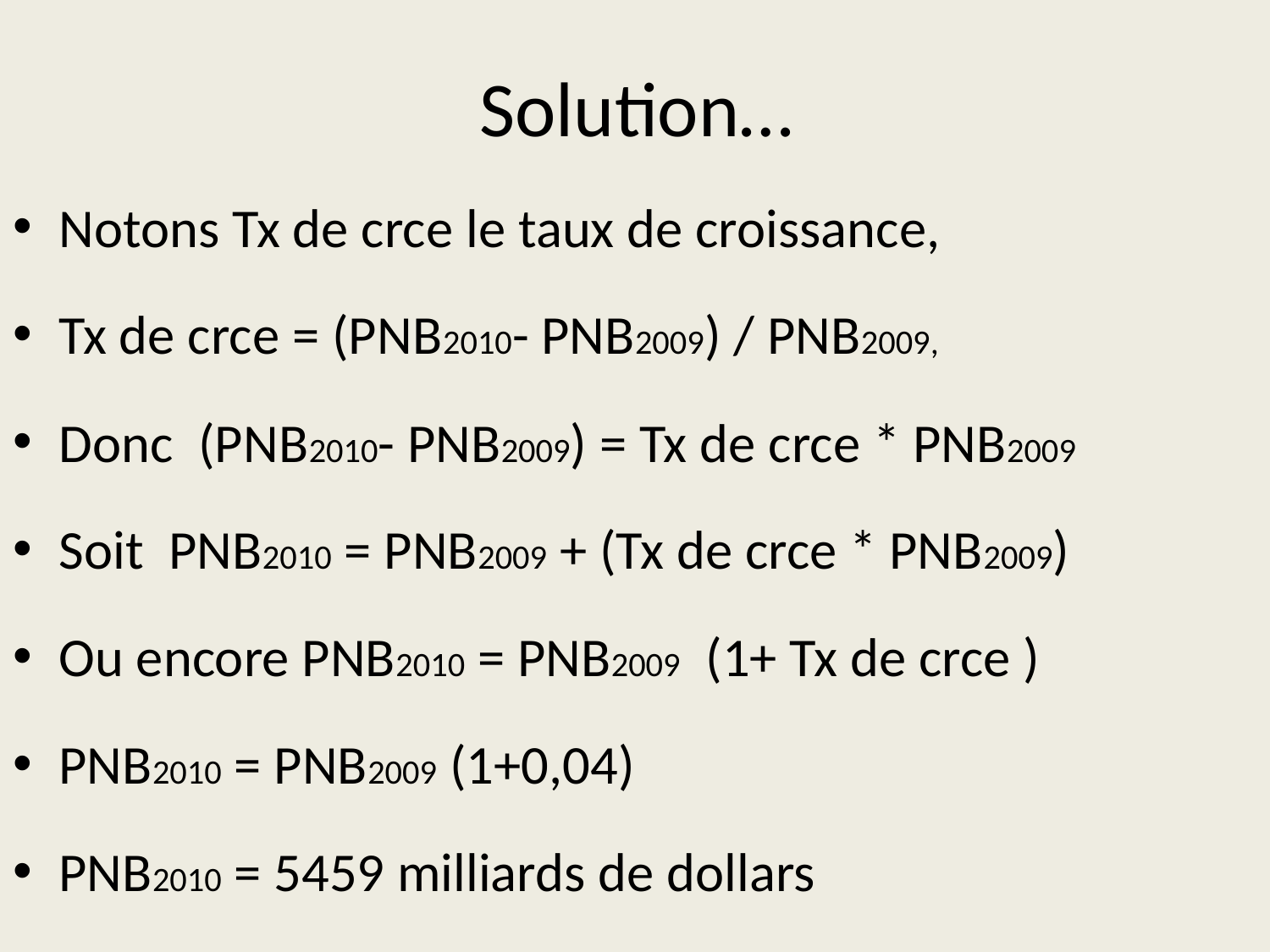

# Solution…
Notons Tx de crce le taux de croissance,
Tx de crce = (PNB2010- PNB2009) / PNB2009,
Donc  (PNB2010- PNB2009) = Tx de crce * PNB2009
Soit  PNB2010 = PNB2009 + (Tx de crce * PNB2009)
Ou encore PNB2010 = PNB2009  (1+ Tx de crce )
PNB2010 = PNB2009 (1+0,04)
PNB2010 = 5459 milliards de dollars